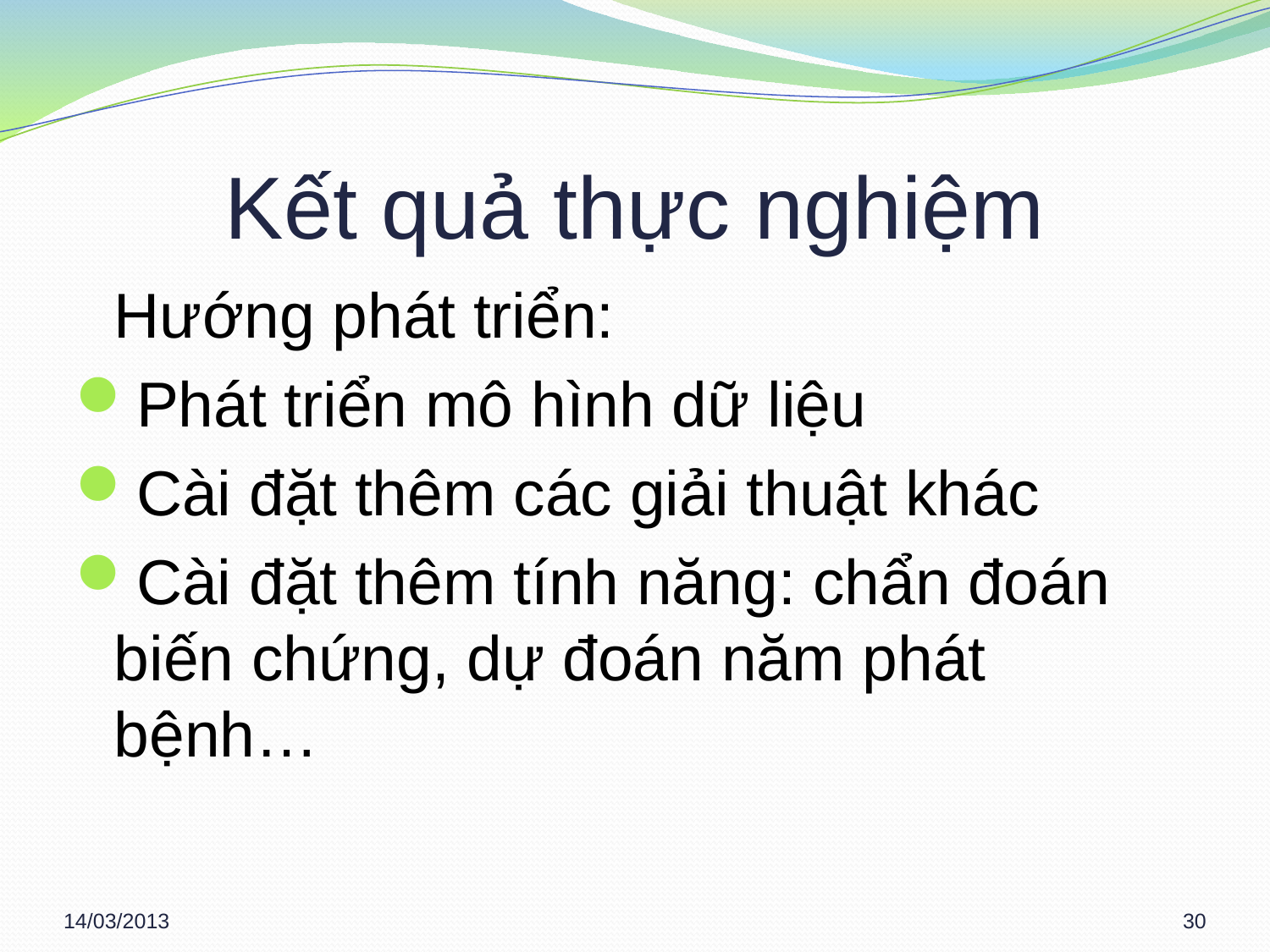

# Kết quả thực nghiệm
	Hướng phát triển:
Phát triển mô hình dữ liệu
Cài đặt thêm các giải thuật khác
Cài đặt thêm tính năng: chẩn đoán biến chứng, dự đoán năm phát bệnh…

14/03/2013
30